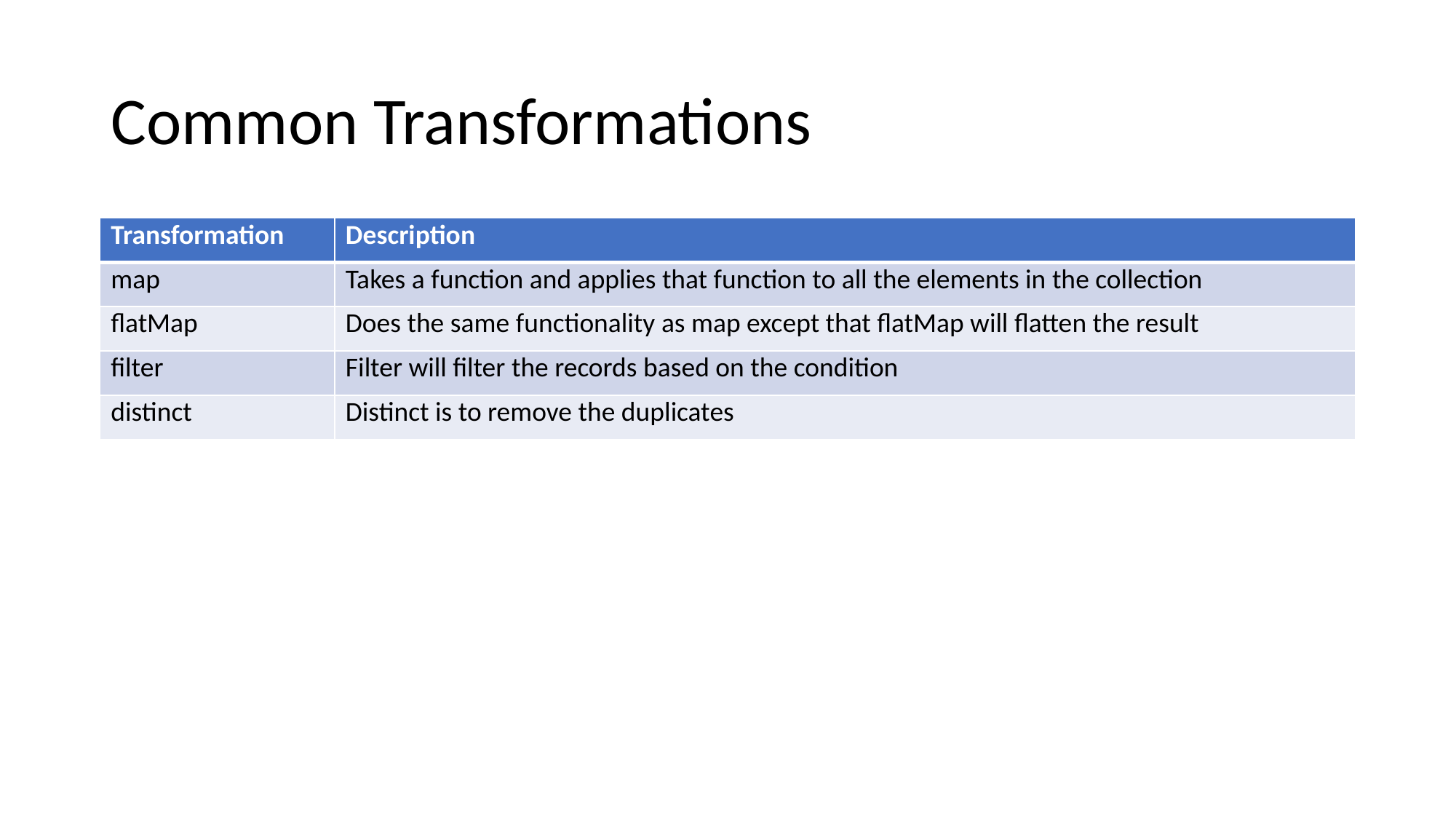

# Common Transformations
| Transformation | Description |
| --- | --- |
| map | Takes a function and applies that function to all the elements in the collection |
| flatMap | Does the same functionality as map except that flatMap will flatten the result |
| filter | Filter will filter the records based on the condition |
| distinct | Distinct is to remove the duplicates |